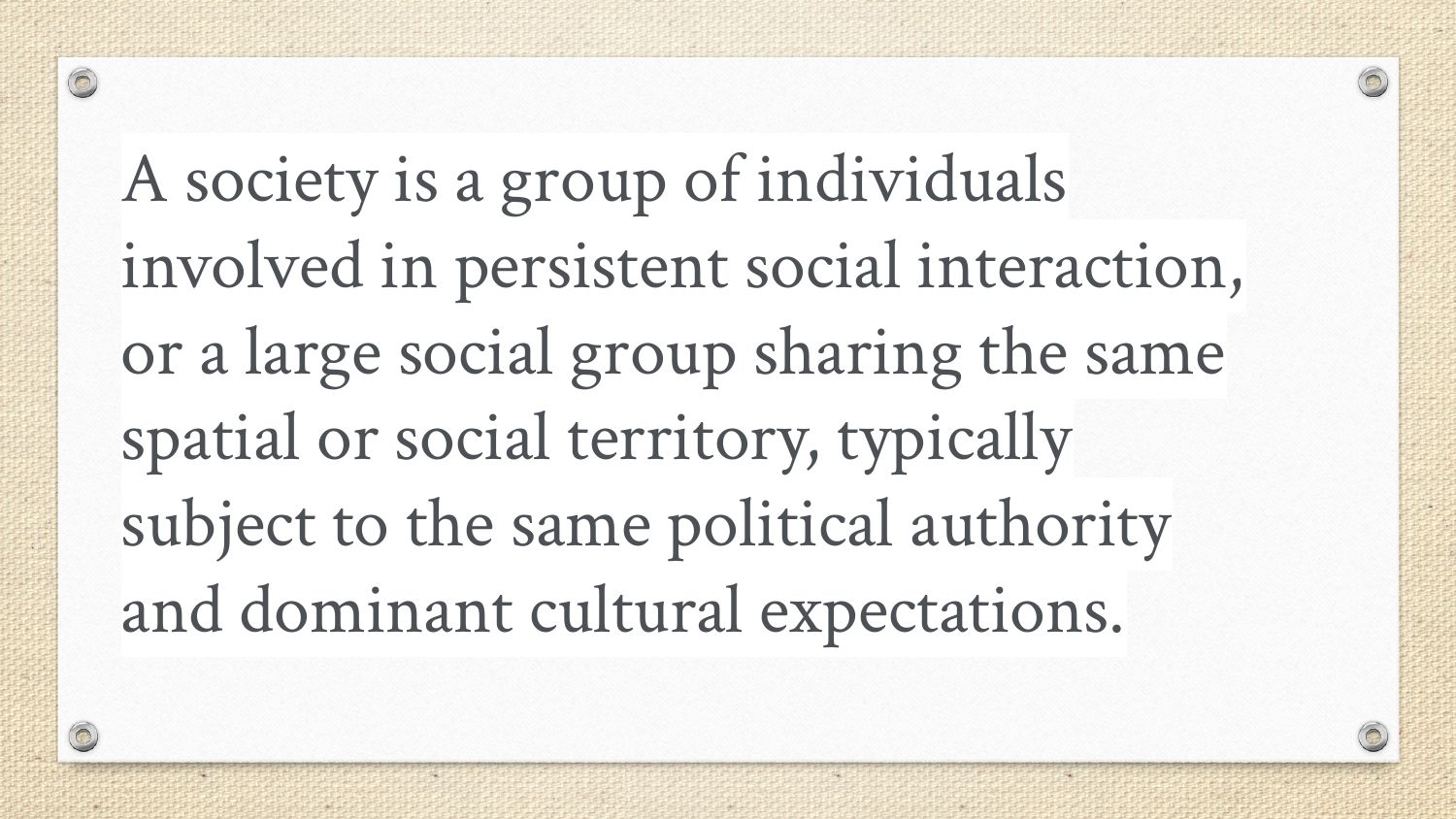

A society is a group of individuals involved in persistent social interaction, or a large social group sharing the same spatial or social territory, typically subject to the same political authority and dominant cultural expectations.